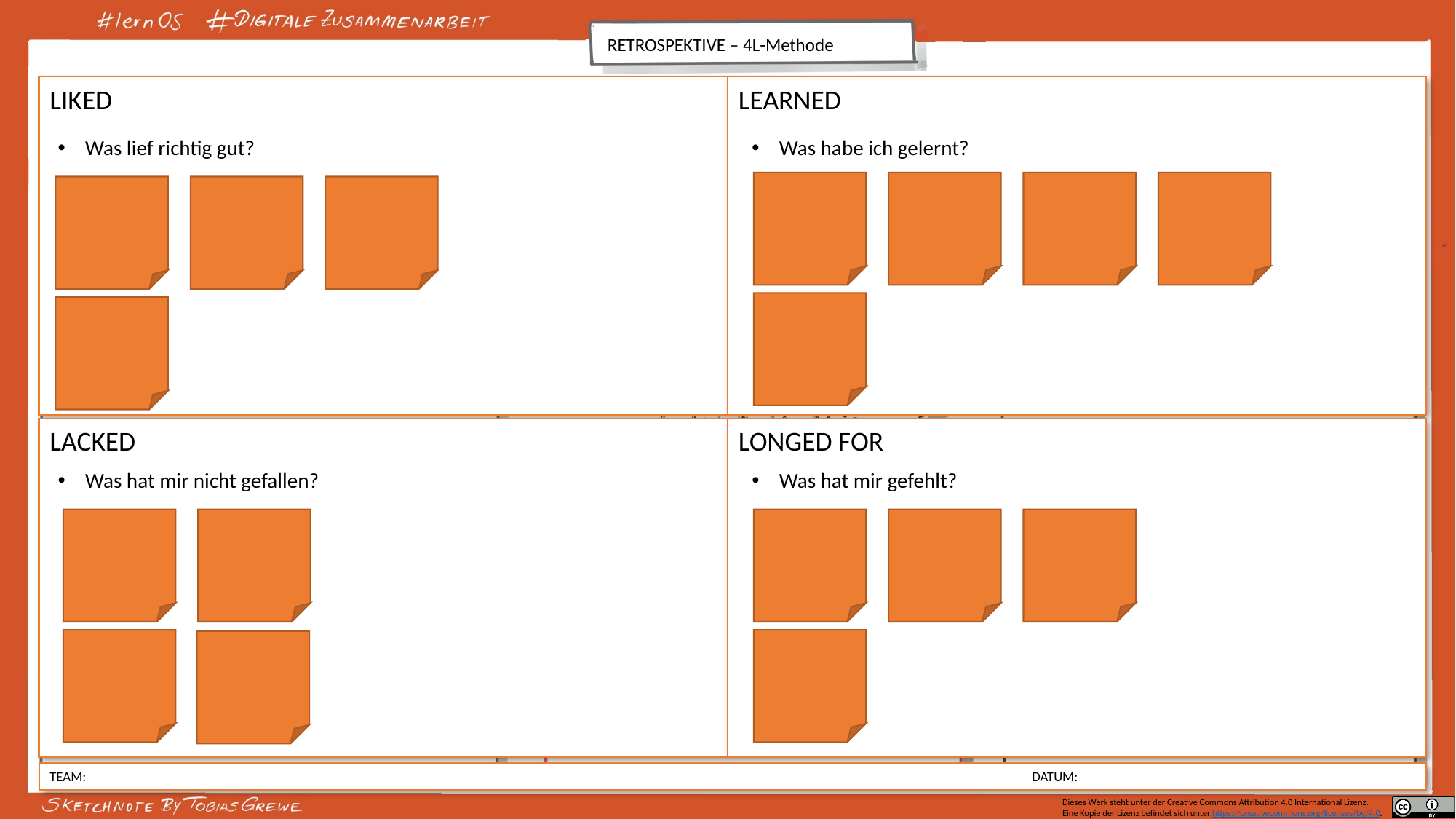

Was lief richtig gut?
Was habe ich gelernt?

Was hat mir nicht gefallen?
Was hat mir gefehlt?